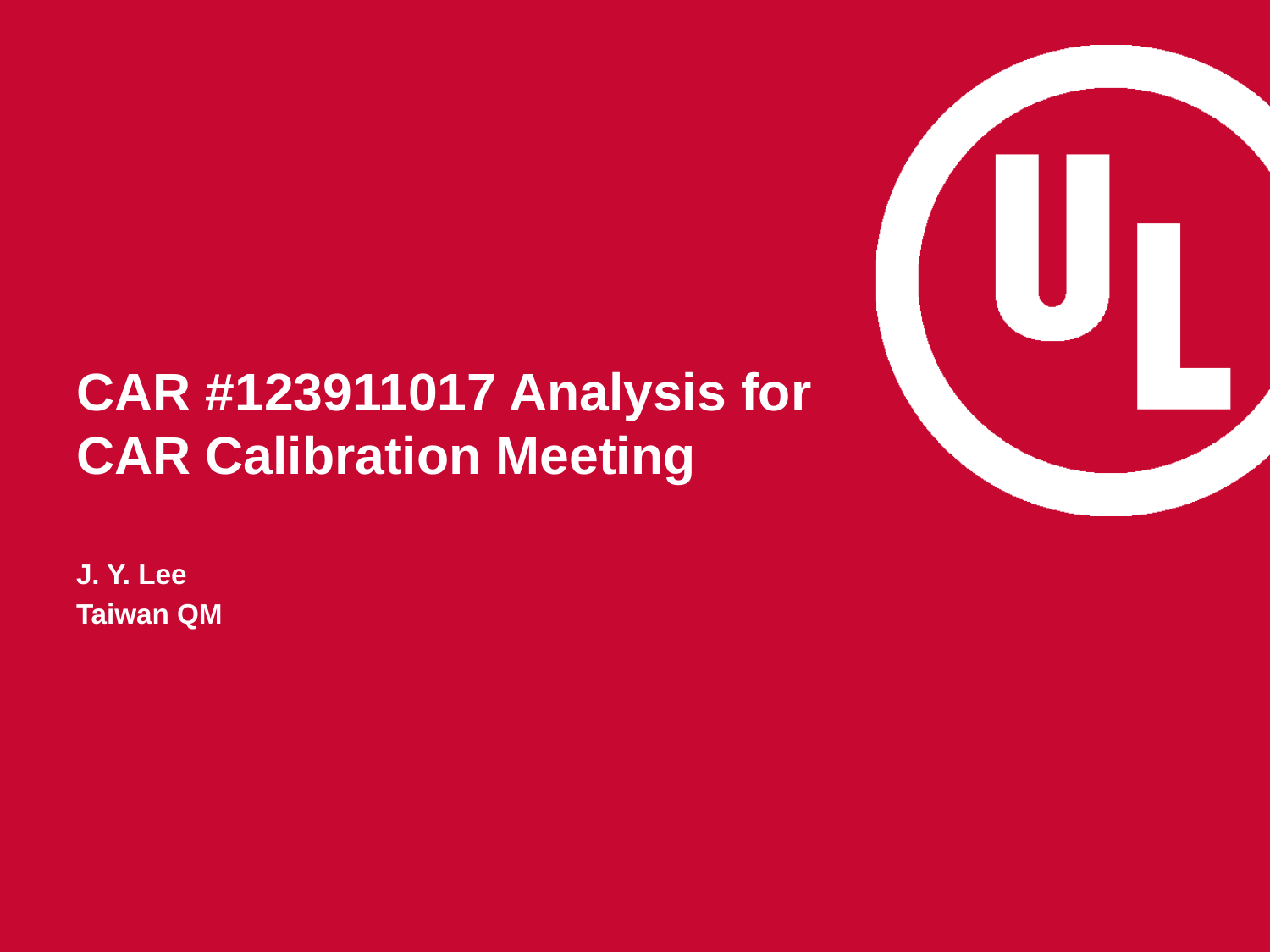

# CAR #123911017 Analysis for CAR Calibration Meeting
J. Y. Lee
Taiwan QM